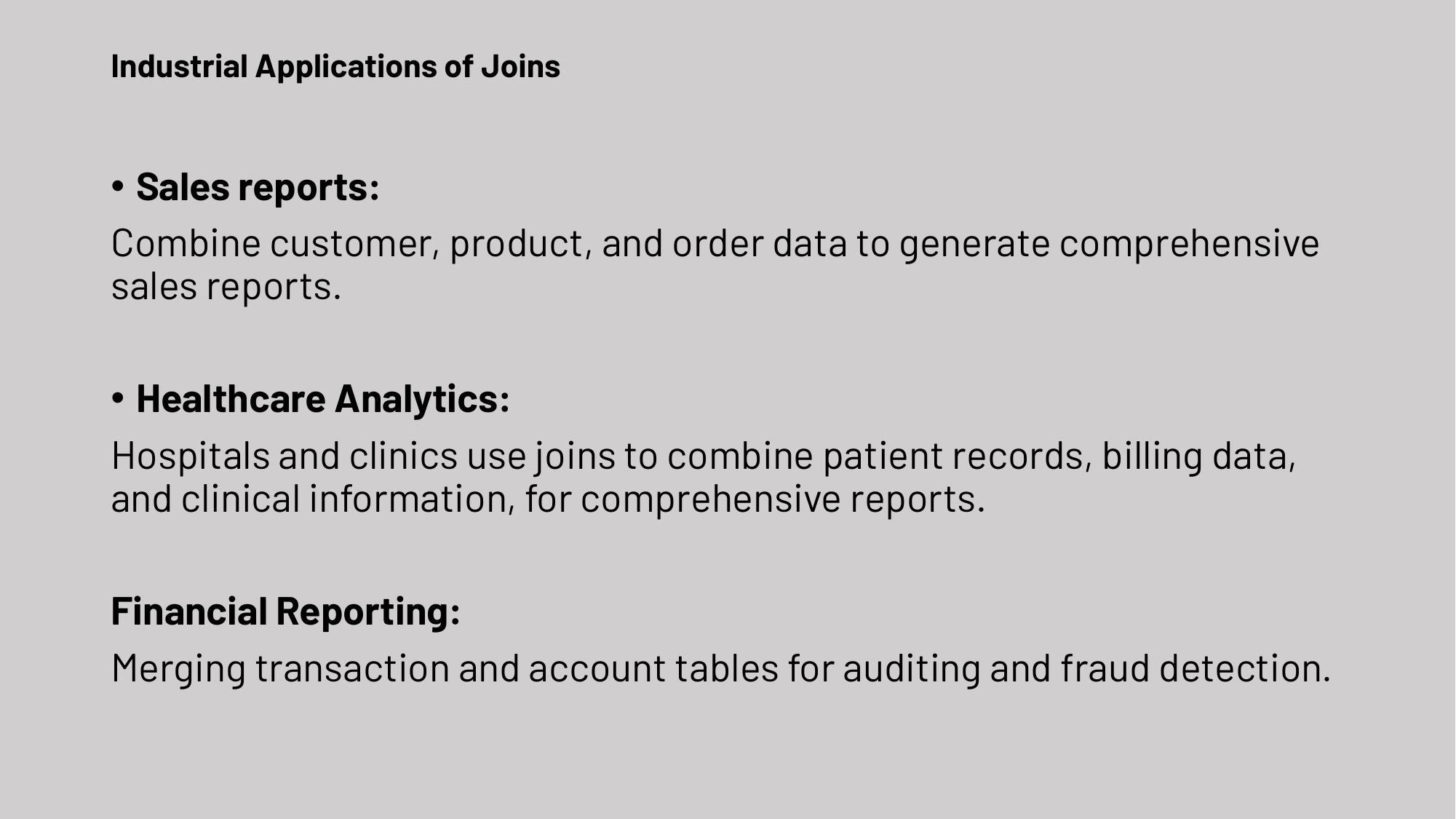

# Industrial Applications of Joins
Sales reports:
Combine customer, product, and order data to generate comprehensive sales reports.

Healthcare Analytics:
Hospitals and clinics use joins to combine patient records, billing data, and clinical information, for comprehensive reports.

Financial Reporting:
Merging transaction and account tables for auditing and fraud detection.